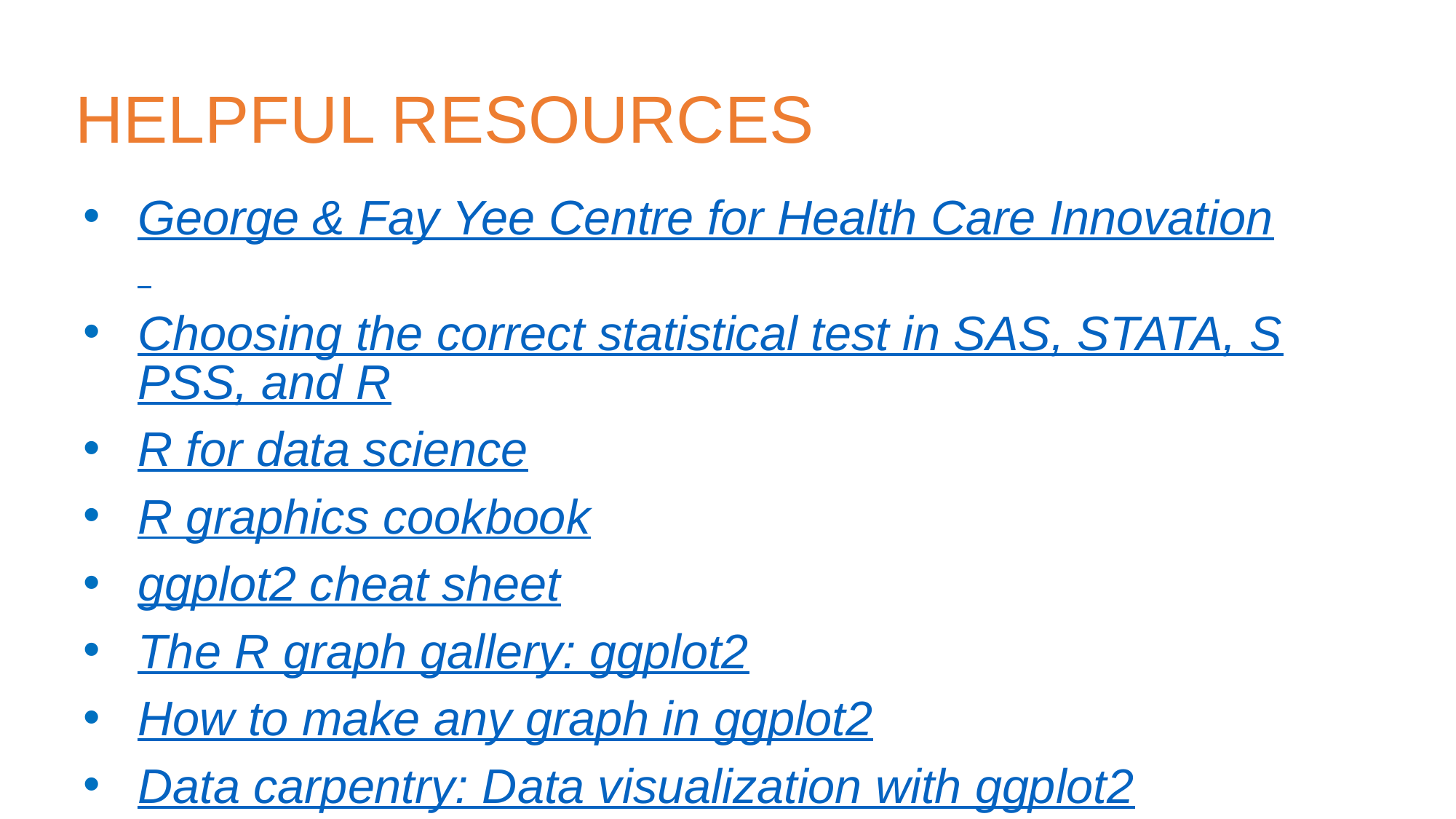

HELPFUL RESOURCES
George & Fay Yee Centre for Health Care Innovation
Choosing the correct statistical test in SAS, STATA, SPSS, and R
R for data science
R graphics cookbook
ggplot2 cheat sheet
The R graph gallery: ggplot2
How to make any graph in ggplot2
Data carpentry: Data visualization with ggplot2